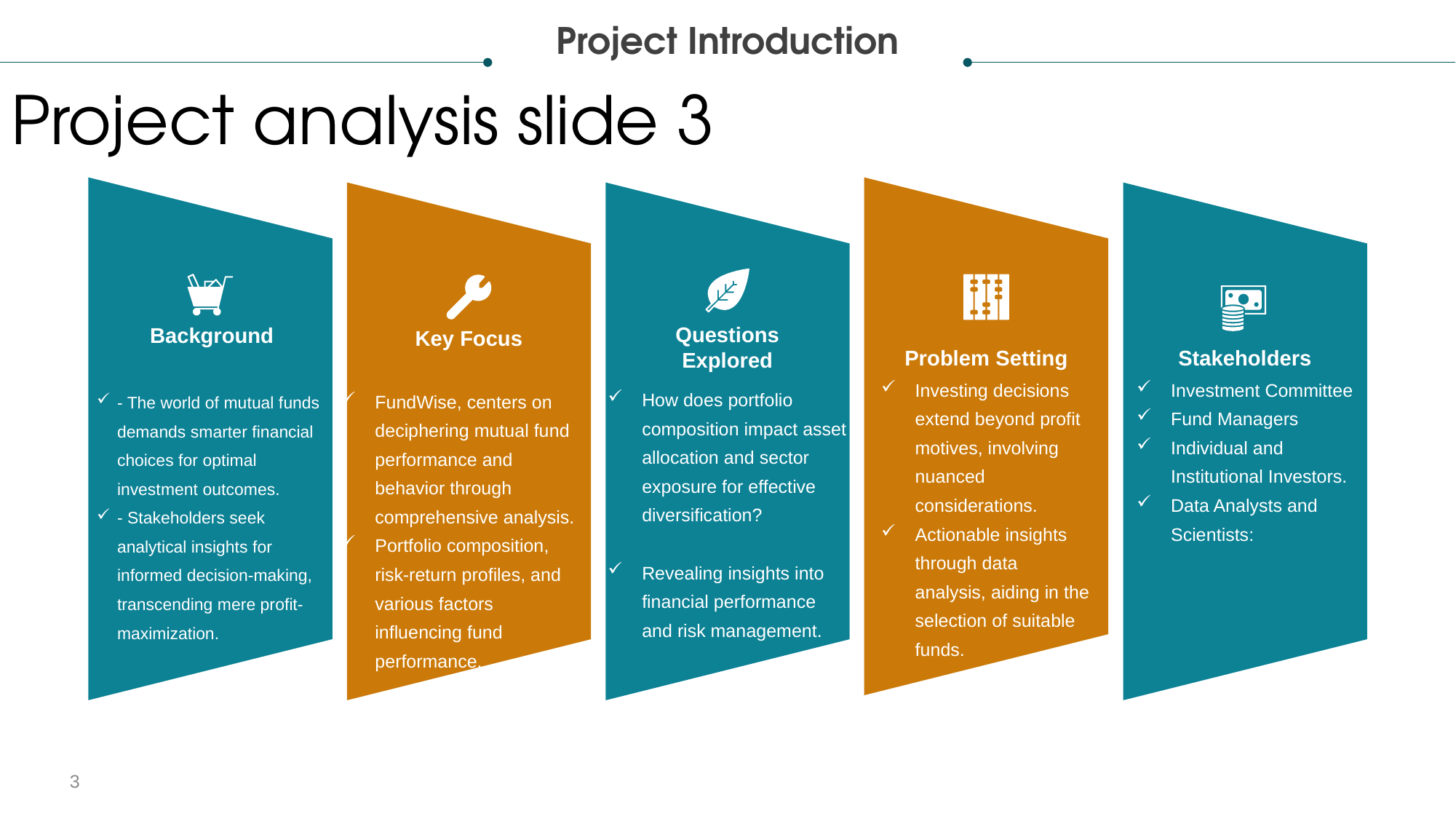

Project Introduction
Project analysis slide 3

Questions Explored
Background
Key Focus
Problem Setting
Stakeholders
Investing decisions extend beyond profit motives, involving nuanced considerations.
Actionable insights through data analysis, aiding in the selection of suitable funds.
Investment Committee
Fund Managers
Individual and Institutional Investors.
Data Analysts and Scientists:
How does portfolio composition impact asset allocation and sector exposure for effective diversification?

Revealing insights into financial performance and risk management.
- The world of mutual funds demands smarter financial choices for optimal investment outcomes.
- Stakeholders seek analytical insights for informed decision-making, transcending mere profit-maximization.

FundWise, centers on deciphering mutual fund performance and behavior through comprehensive analysis.
Portfolio composition, risk-return profiles, and various factors influencing fund performance.

3